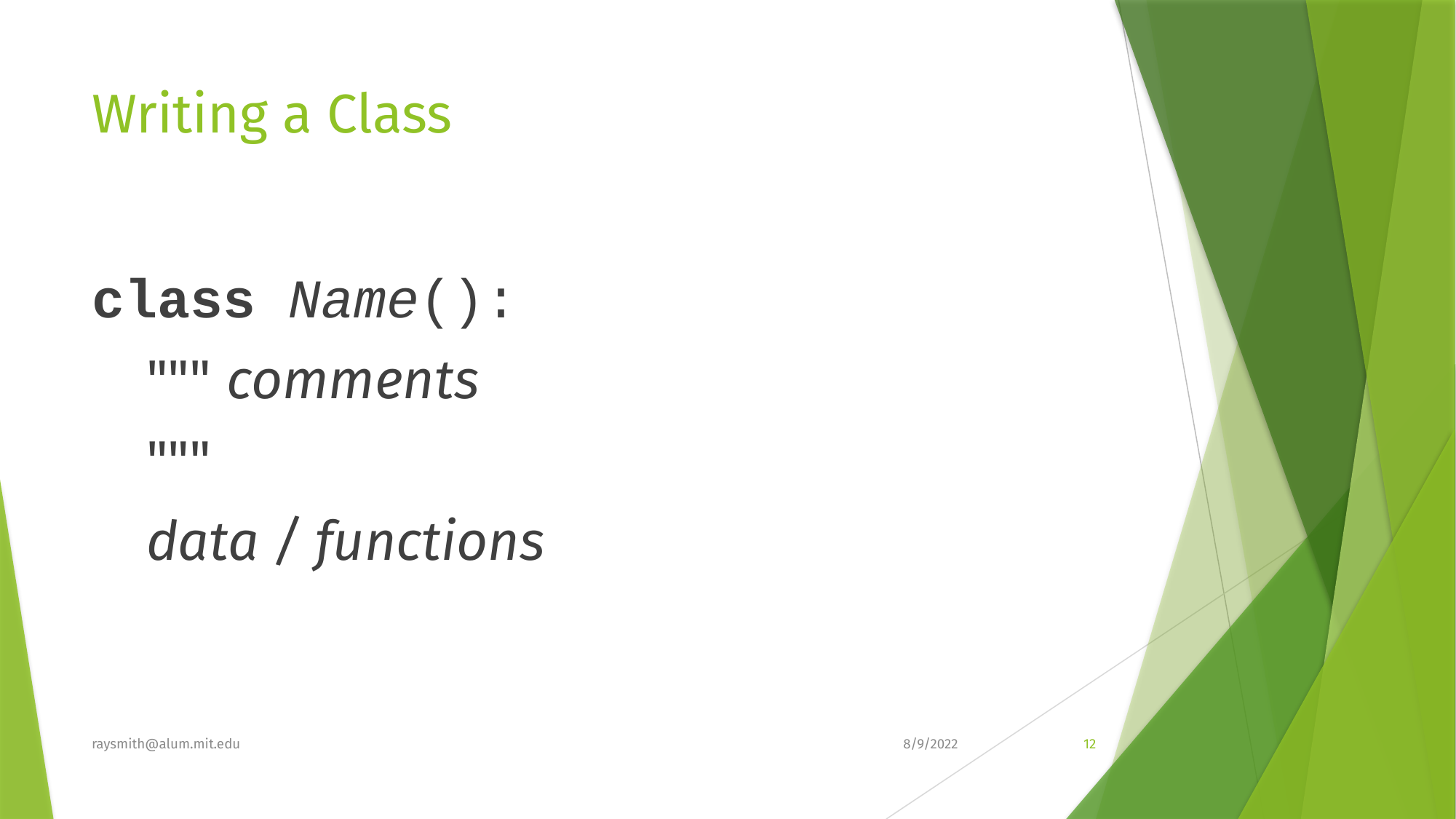

# Writing a Class
class Name():
""" comments
"""
data / functions

raysmith@alum.mit.edu
8/9/2022
12